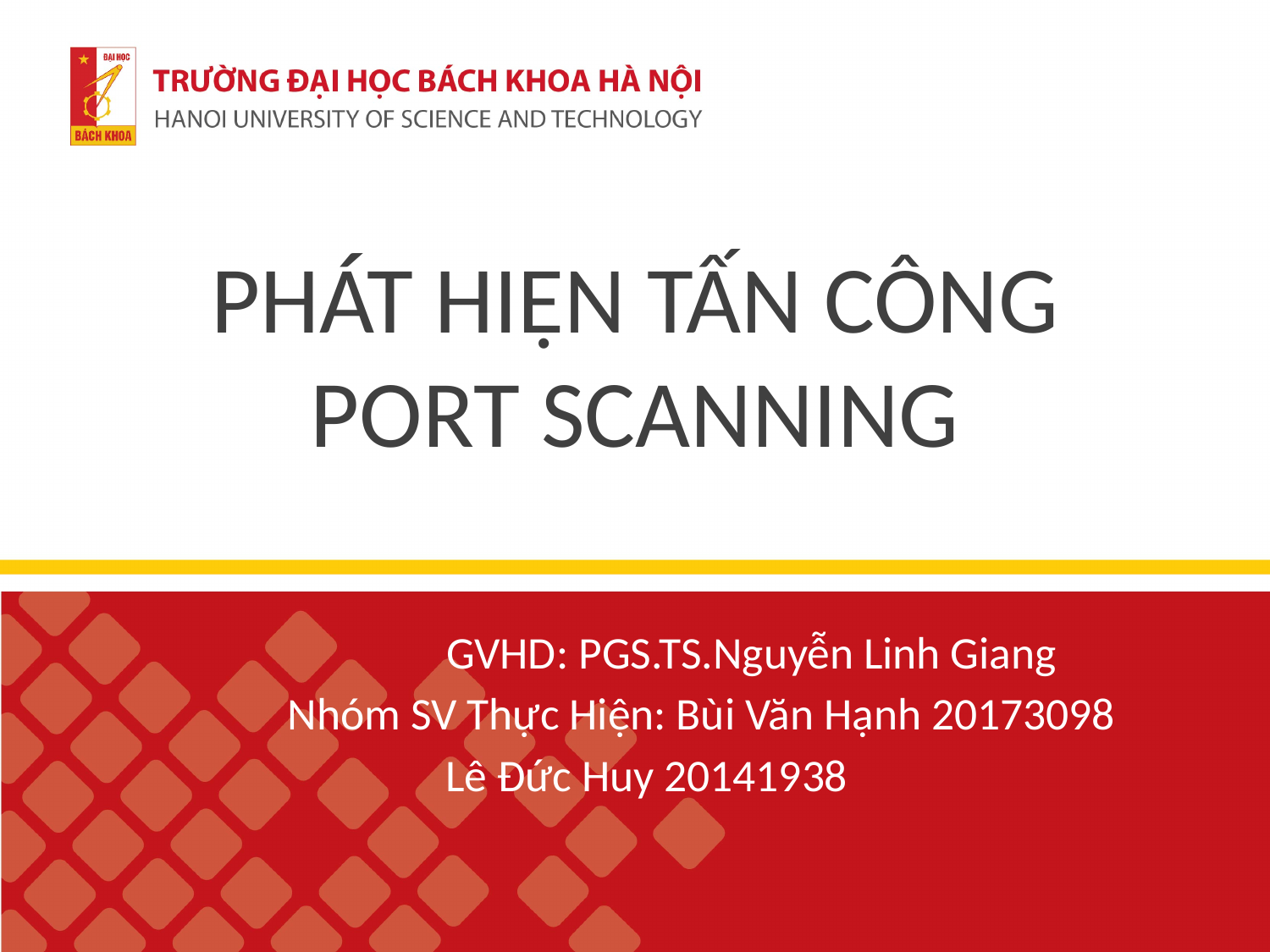

# PHÁT HIỆN TẤN CÔNG PORT SCANNING
GVHD: PGS.TS.Nguyễn Linh Giang
Nhóm SV Thực Hiện: Bùi Văn Hạnh 20173098
				    Lê Đức Huy 20141938